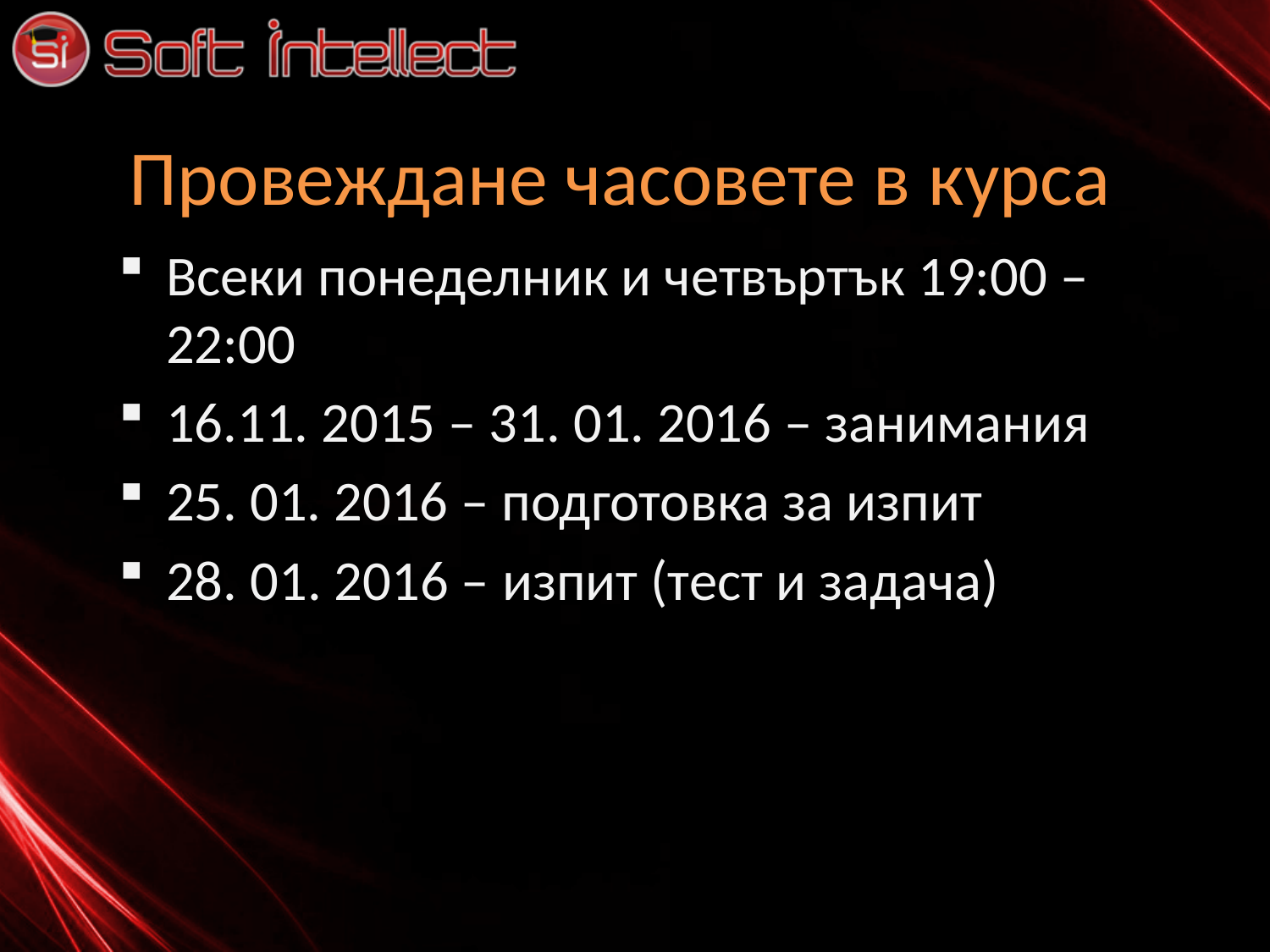

# Провеждане часовете в курса
Всеки понеделник и четвъртък 19:00 – 22:00
16.11. 2015 – 31. 01. 2016 – занимания
25. 01. 2016 – подготовка за изпит
28. 01. 2016 – изпит (тест и задача)